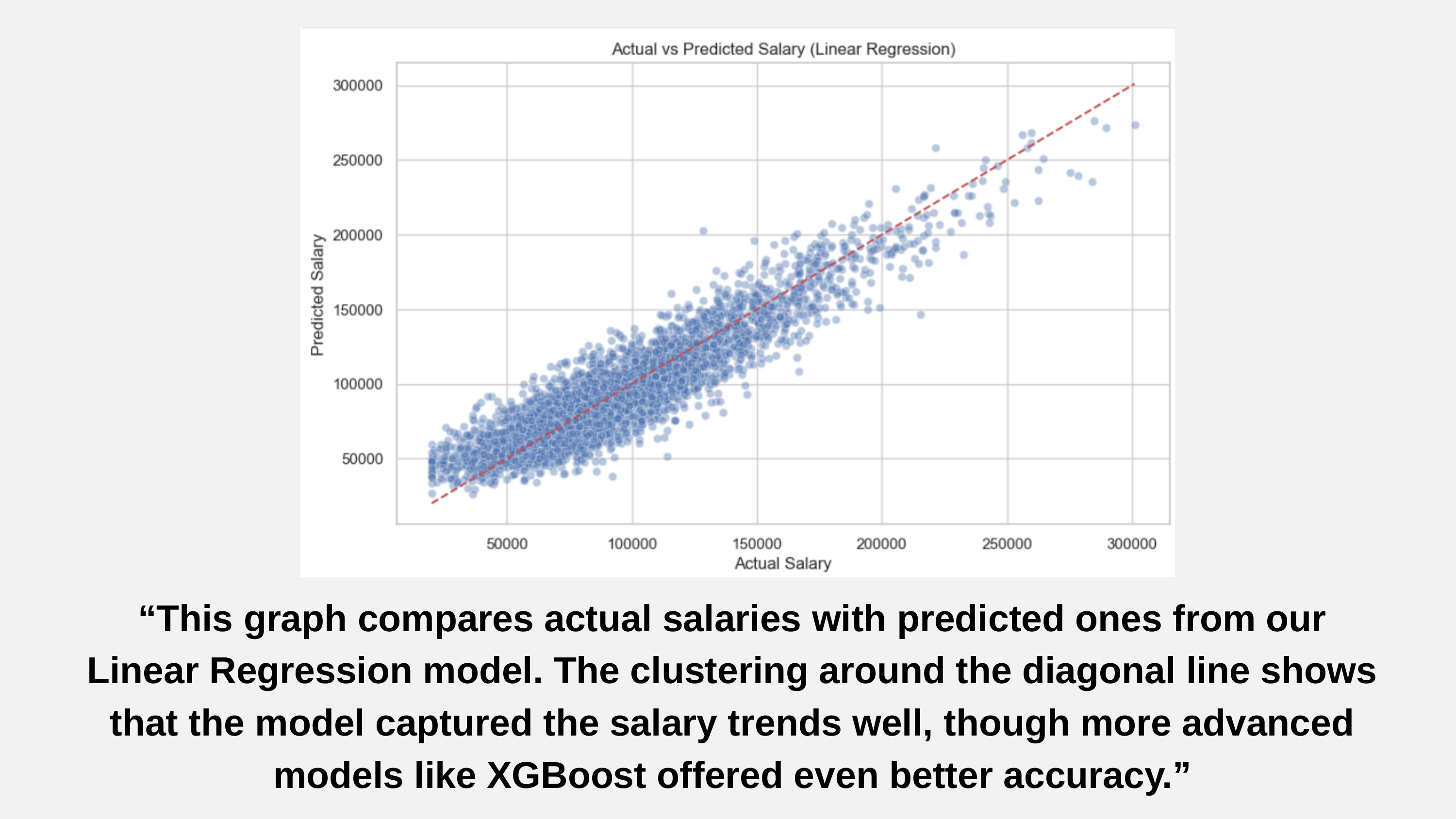

“This graph compares actual salaries with predicted ones from our Linear Regression model. The clustering around the diagonal line shows that the model captured the salary trends well, though more advanced models like XGBoost offered even better accuracy.”